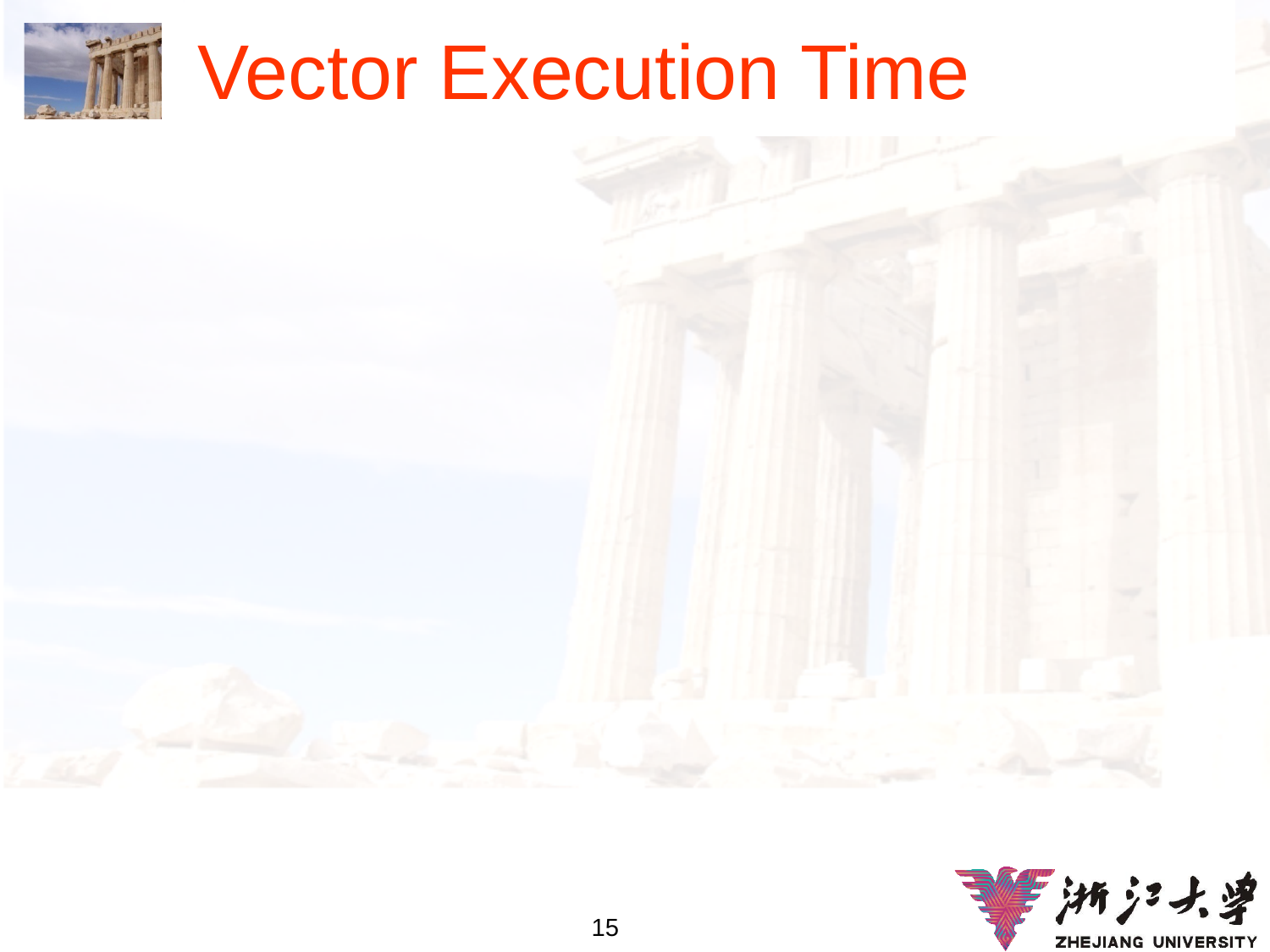

# Vector Execution Time
Execution time depends on three factors:
Length of operand vectors
Structural hazards
Data dependencies

RV64V functional units consume one element per clock cycle
Execution time is approximately the vector length